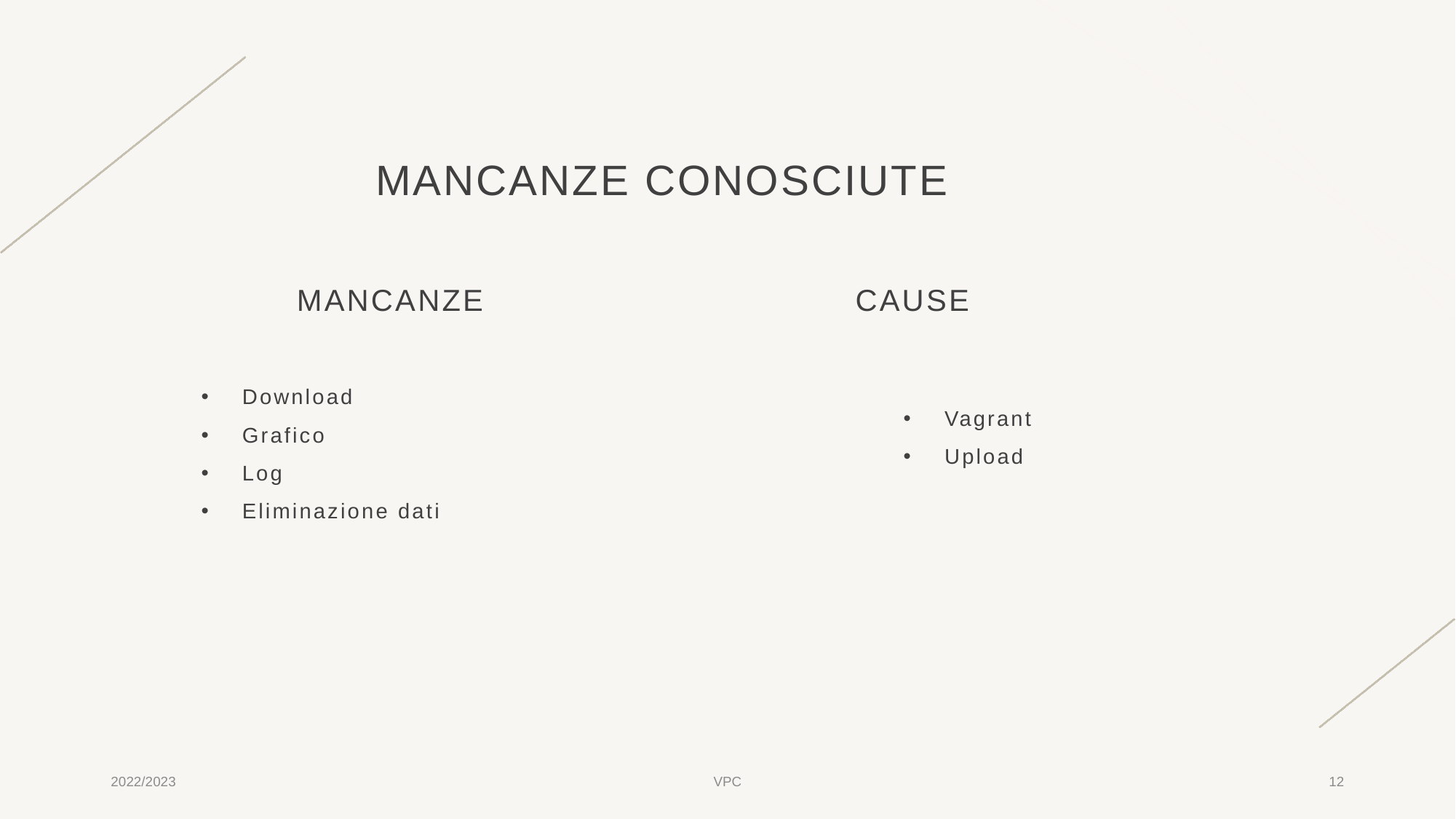

# Mancanze Conosciute
mancanze
Cause
Download
Grafico
Log
Eliminazione dati
Vagrant
Upload

2022/2023
VPC
12